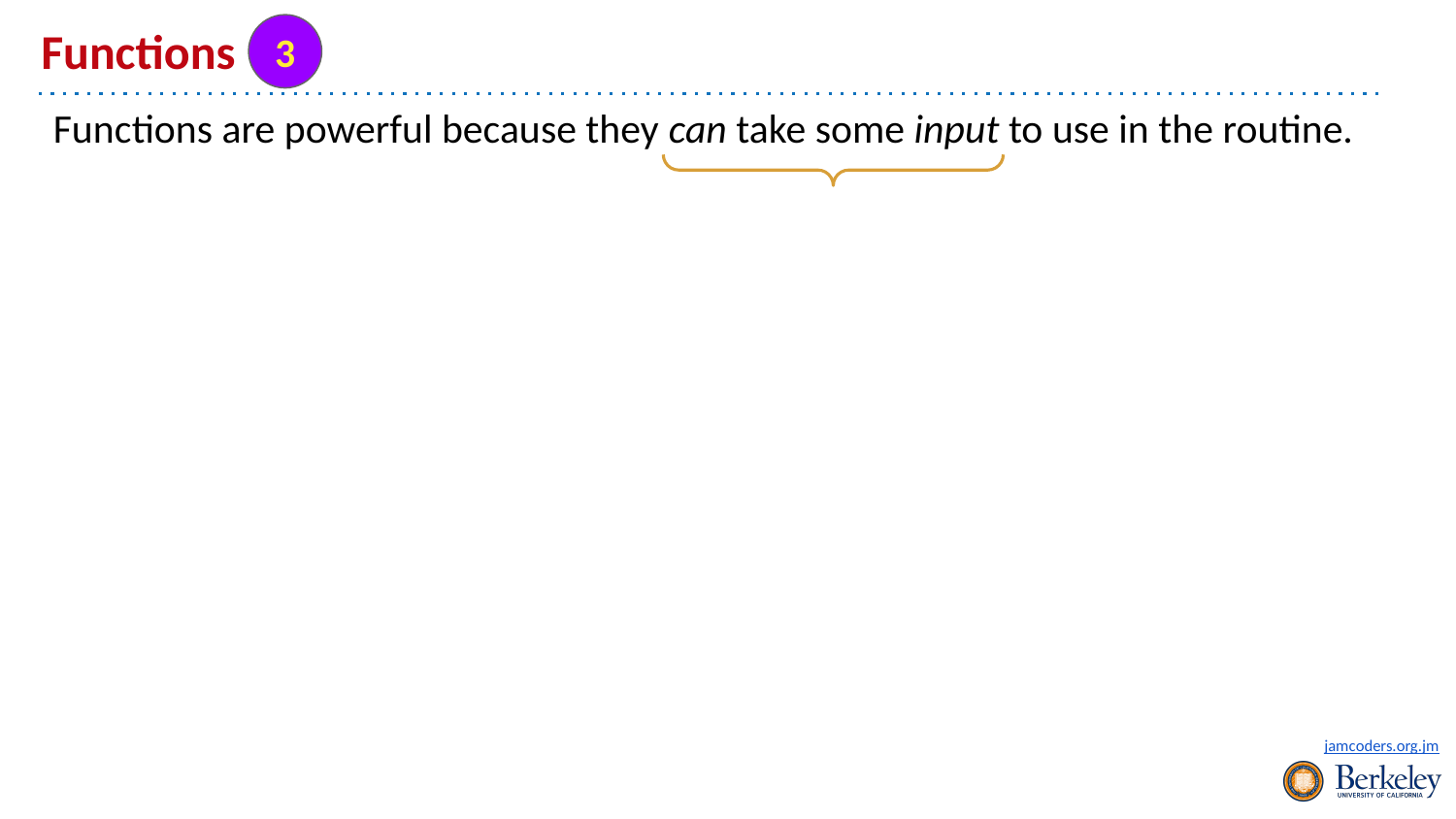

3
# Functions
Functions are powerful because they can take some input to use in the routine.